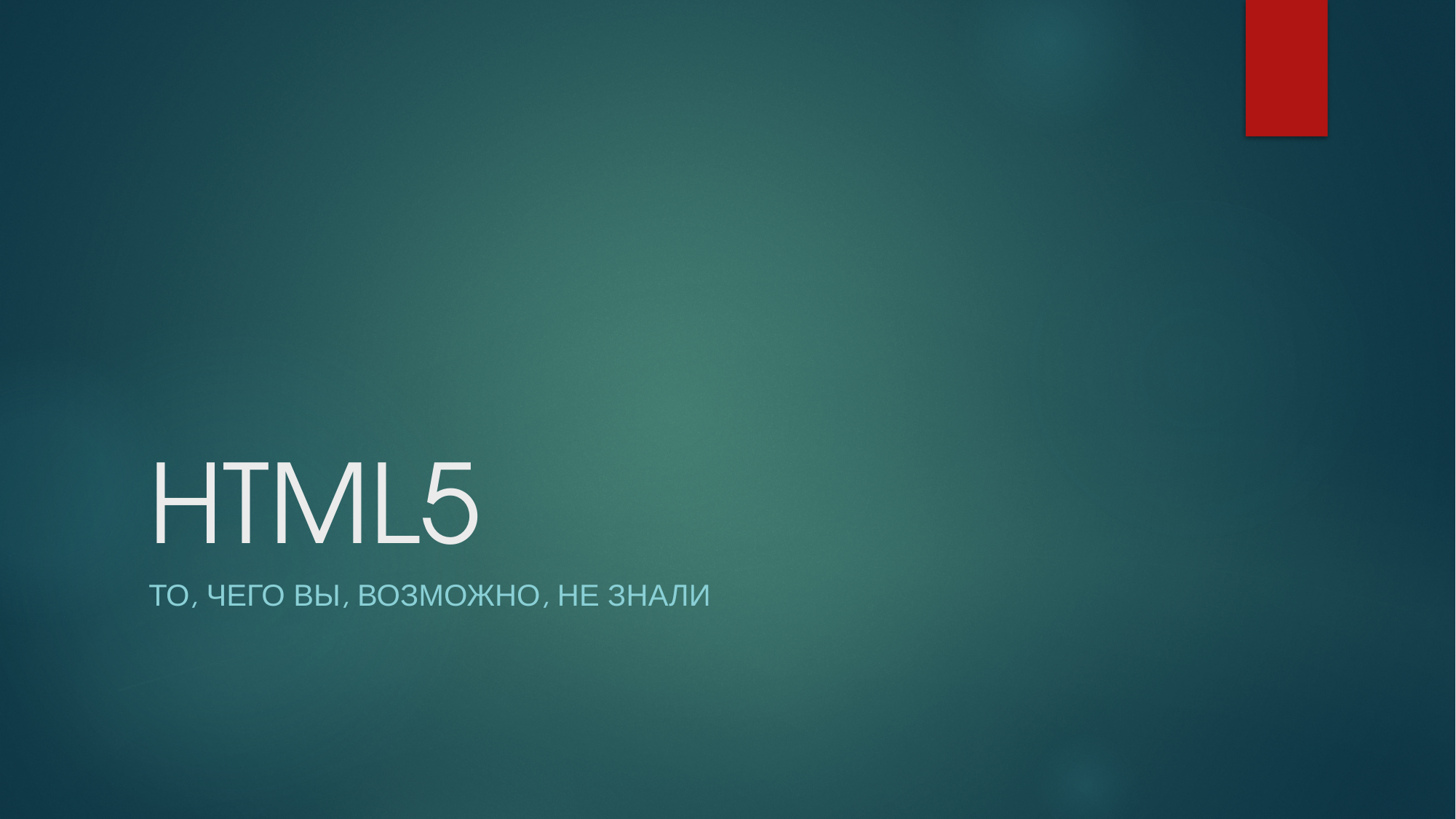

# HTML5
То, чего вы, возможно, не знали